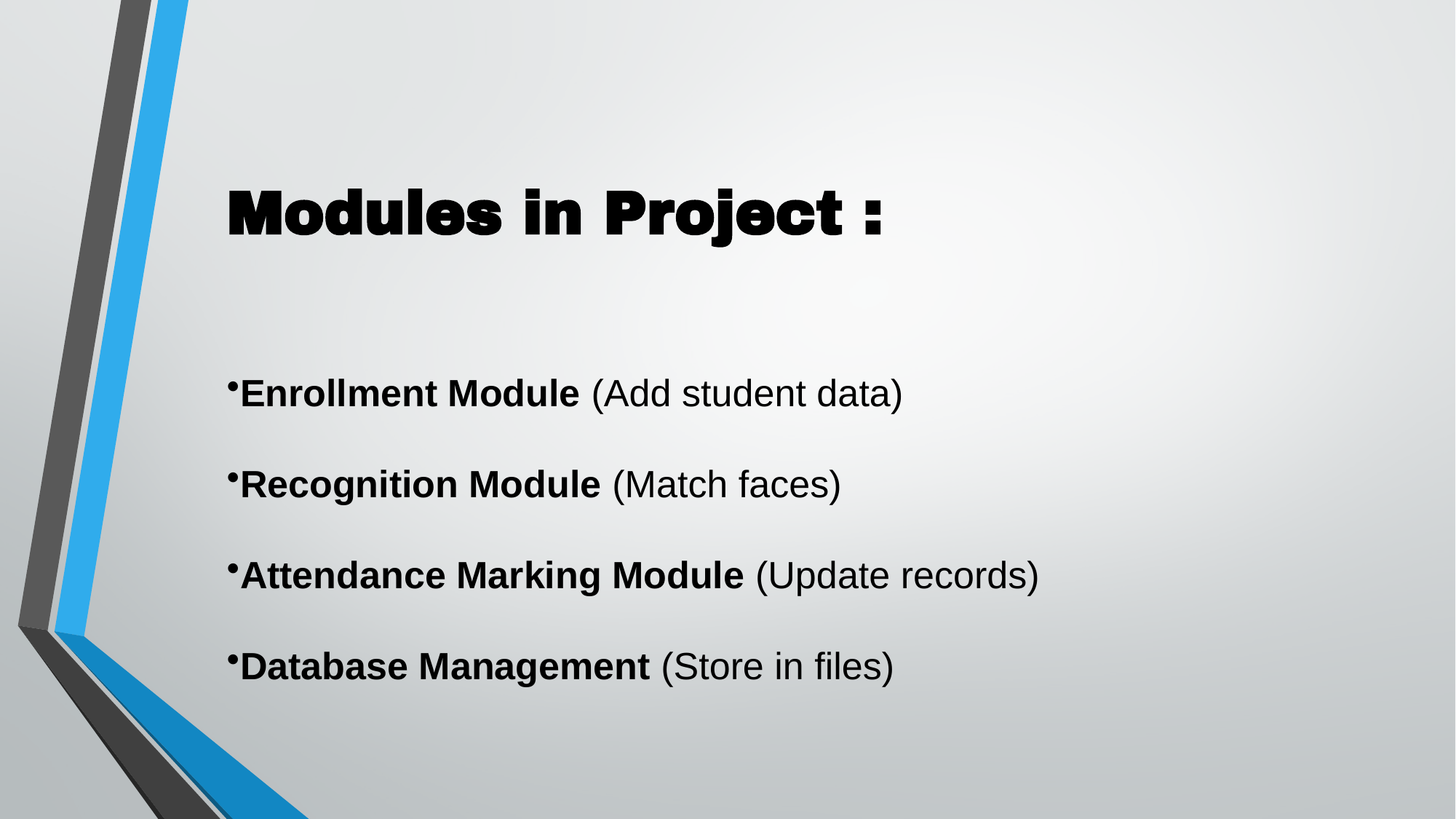

# Modules in Project :
Enrollment Module (Add student data)
Recognition Module (Match faces)
Attendance Marking Module (Update records)
Database Management (Store in files)